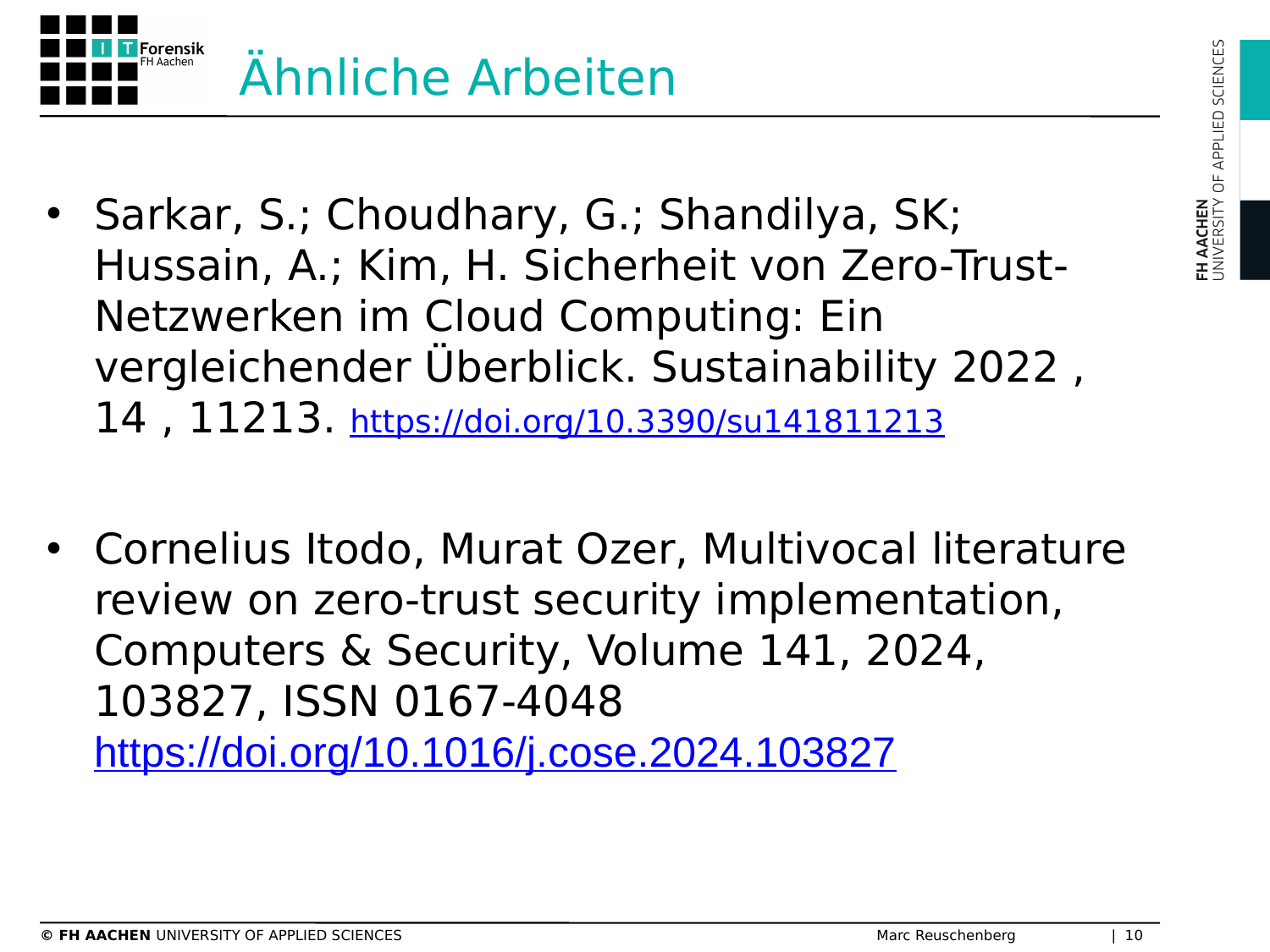

# Ähnliche Arbeiten
Sarkar, S.; Choudhary, G.; Shandilya, SK; Hussain, A.; Kim, H. Sicherheit von Zero-Trust-Netzwerken im Cloud Computing: Ein vergleichender Überblick. Sustainability 2022 , 14 , 11213. https://doi.org/10.3390/su141811213

Cornelius Itodo, Murat Ozer, Multivocal literature review on zero-trust security implementation, Computers & Security, Volume 141, 2024, 103827, ISSN 0167-4048 https://doi.org/10.1016/j.cose.2024.103827